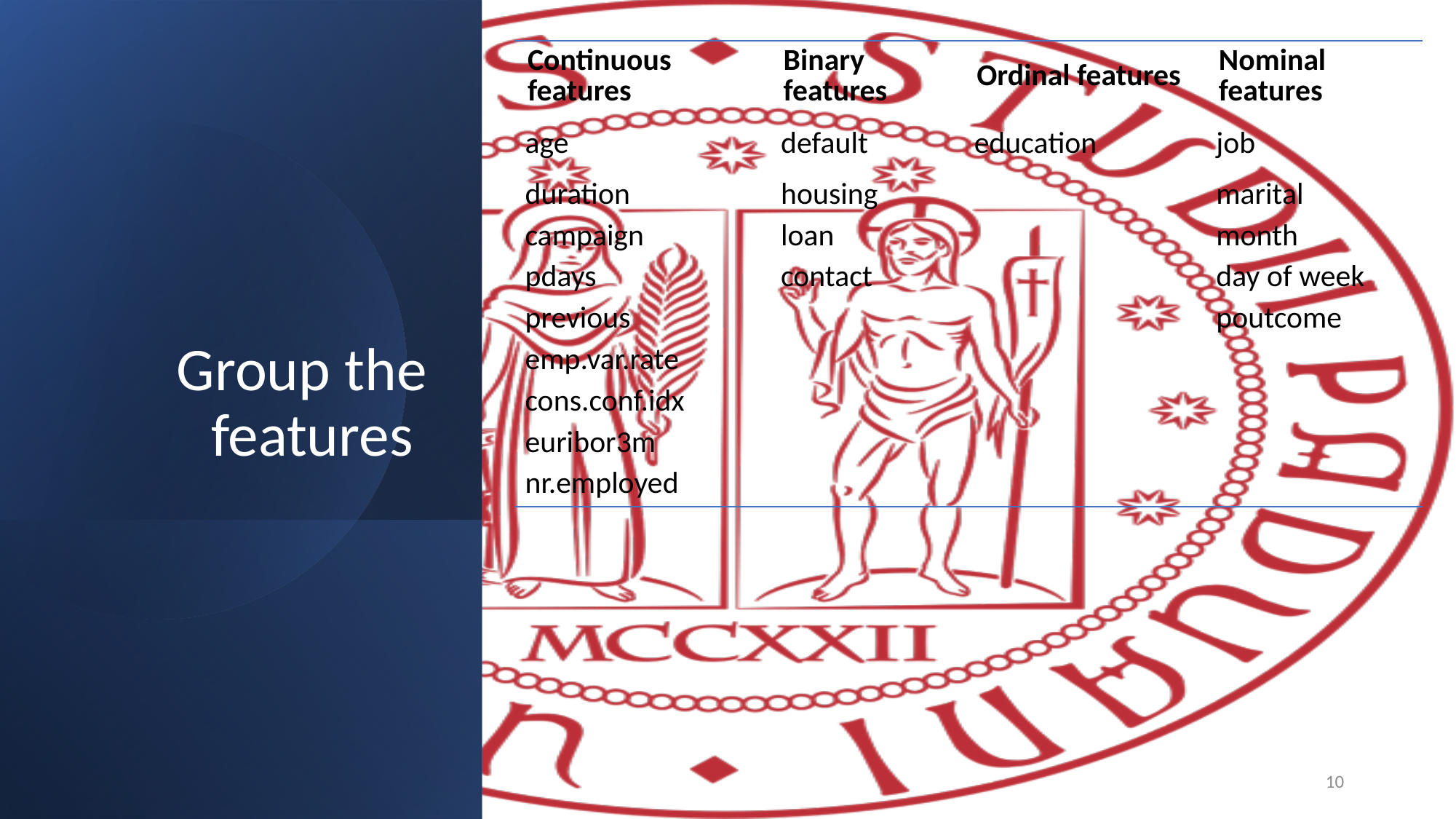

| Continuous features | Binary features | Ordinal features | Nominal features |
| --- | --- | --- | --- |
| age | default | education | job |
| duration | housing |  | marital |
| campaign | loan |  | month |
| pdays | contact |  | day of week |
| previous |  |  | poutcome |
| emp.var.rate |  |  |  |
| cons.conf.idx |  |  |  |
| euribor3m |  |  |  |
| nr.employed |  |  |  |
# Group the features

10